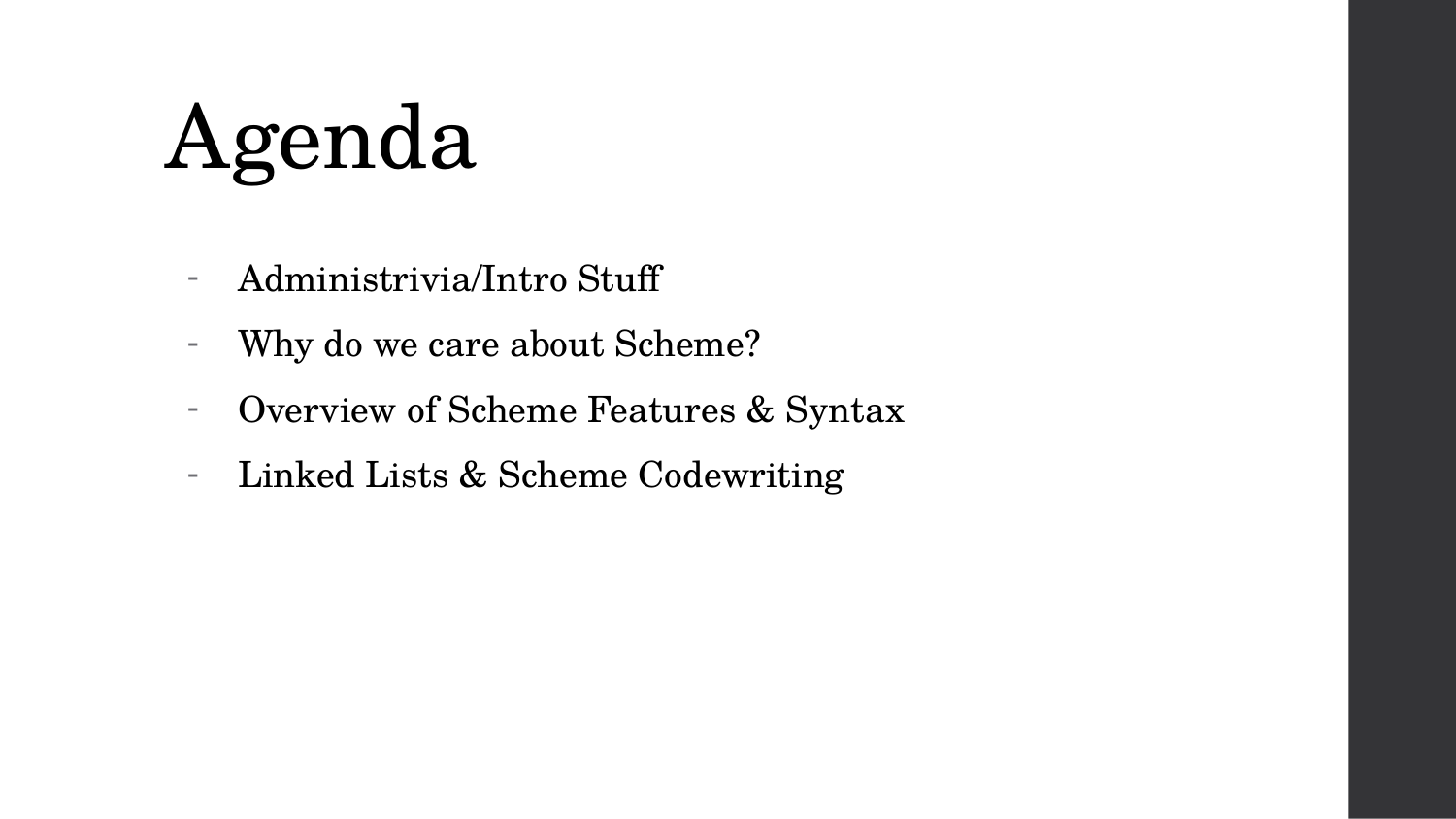

# Agenda
Administrivia/Intro Stuff
Why do we care about Scheme?
Overview of Scheme Features & Syntax
Linked Lists & Scheme Codewriting